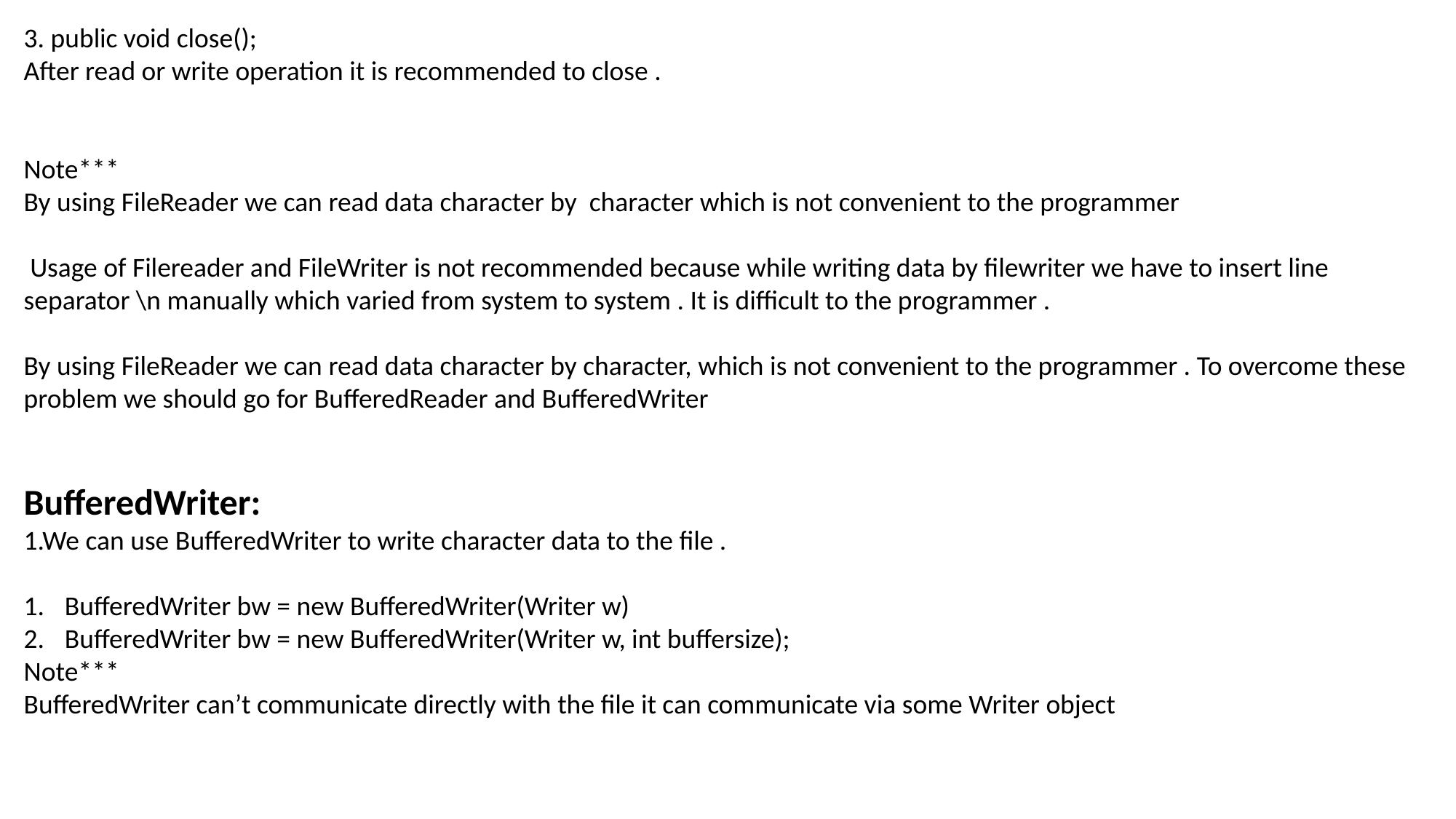

3. public void close();
After read or write operation it is recommended to close .

Note***
By using FileReader we can read data character by  character which is not convenient to the programmer

 Usage of Filereader and FileWriter is not recommended because while writing data by filewriter we have to insert line separator \n manually which varied from system to system . It is difficult to the programmer .

By using FileReader we can read data character by character, which is not convenient to the programmer . To overcome these problem we should go for BufferedReader and BufferedWriter

BufferedWriter:
1.We can use BufferedWriter to write character data to the file .

BufferedWriter bw = new BufferedWriter(Writer w)
BufferedWriter bw = new BufferedWriter(Writer w, int buffersize);
Note***
BufferedWriter can’t communicate directly with the file it can communicate via some Writer object